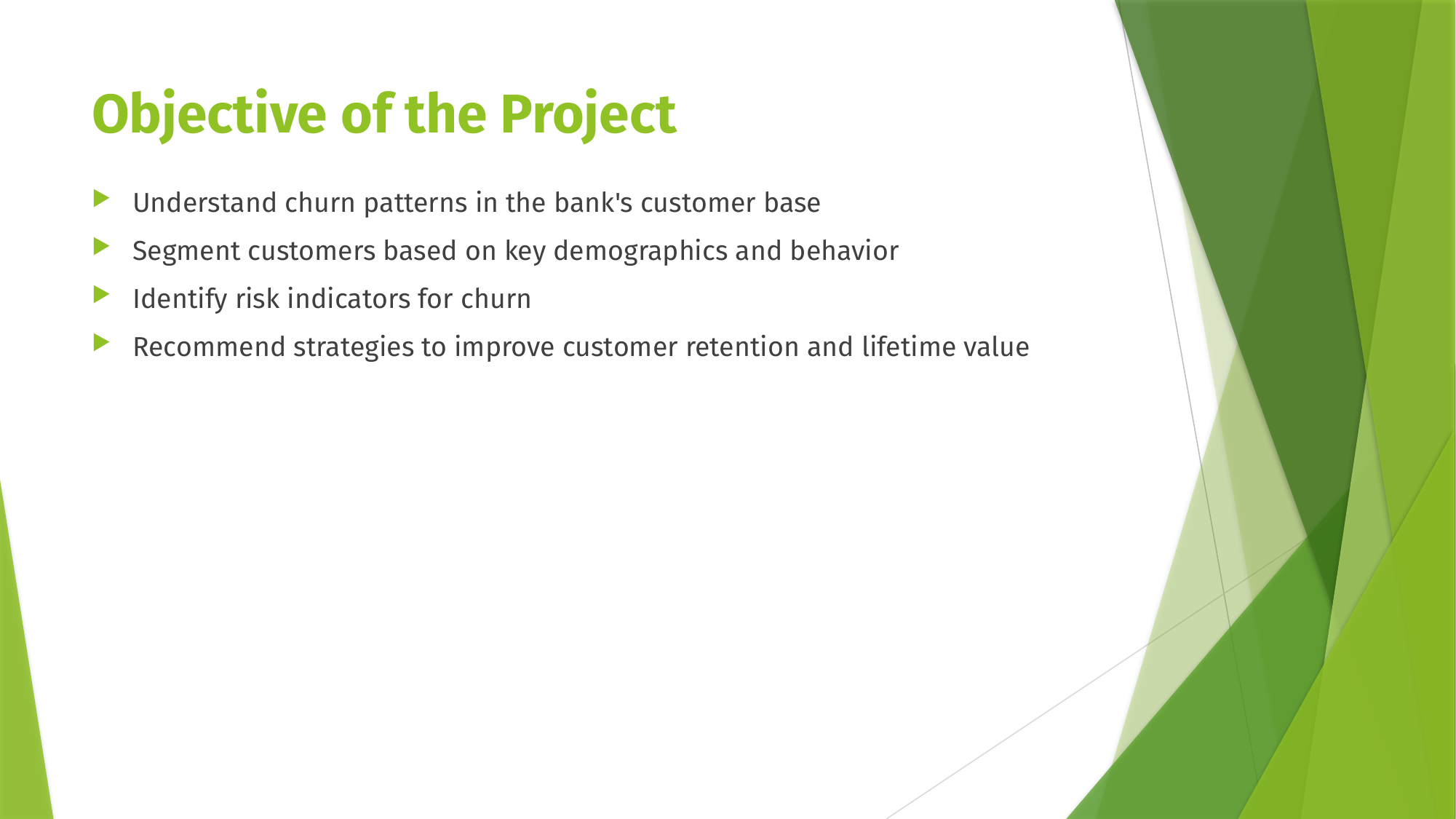

# Objective of the Project
Understand churn patterns in the bank's customer base
Segment customers based on key demographics and behavior
Identify risk indicators for churn
Recommend strategies to improve customer retention and lifetime value